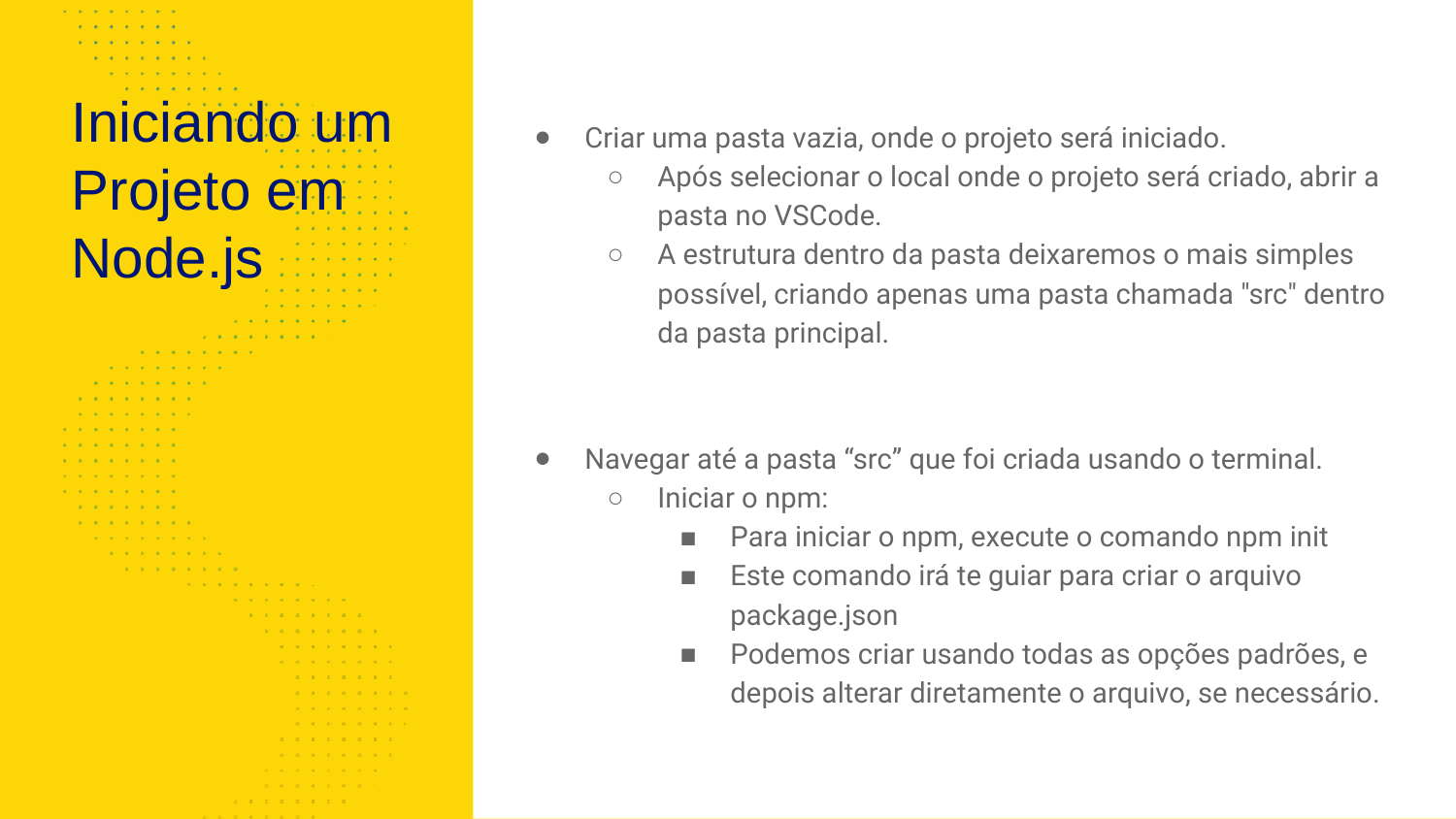

# Iniciando um Projeto em Node.js
Criar uma pasta vazia, onde o projeto será iniciado.
Após selecionar o local onde o projeto será criado, abrir a pasta no VSCode.
A estrutura dentro da pasta deixaremos o mais simples possível, criando apenas uma pasta chamada "src" dentro da pasta principal.

Navegar até a pasta “src” que foi criada usando o terminal.
Iniciar o npm:
Para iniciar o npm, execute o comando npm init
Este comando irá te guiar para criar o arquivo package.json
Podemos criar usando todas as opções padrões, e depois alterar diretamente o arquivo, se necessário.